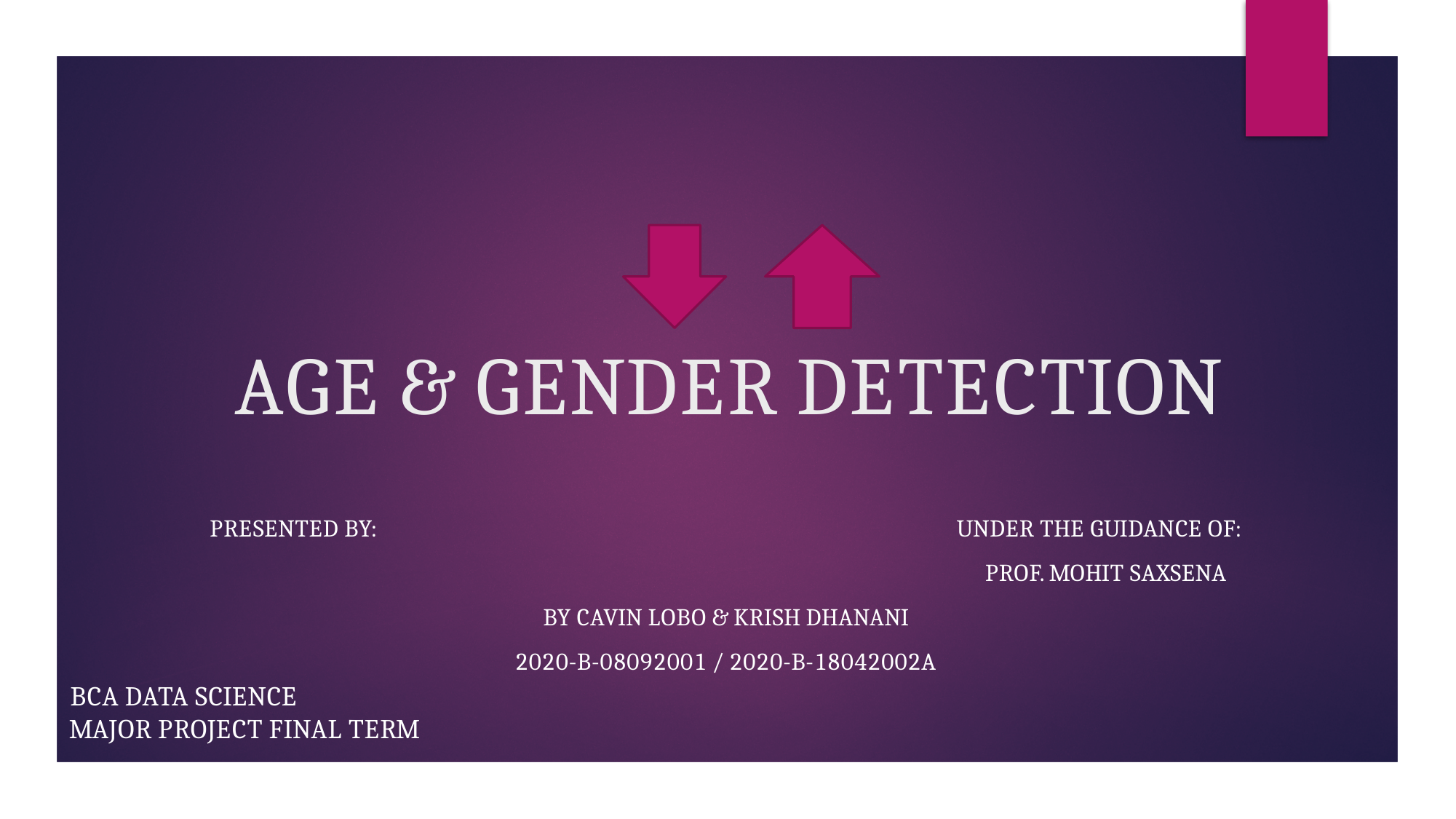

# AGE & GENDER DETECTION

Presented by:                                                                                                              UNDER THE GUIDANCE OF:
                                                                                                                                                Prof. Mohit Saxsena
BY CAVIN LOBO & KRISH DHANANI
2020-B-08092001 / 2020-B-18042002A
BCA DATA SCIENCE
MAJOR PROJECT FINAL TERM